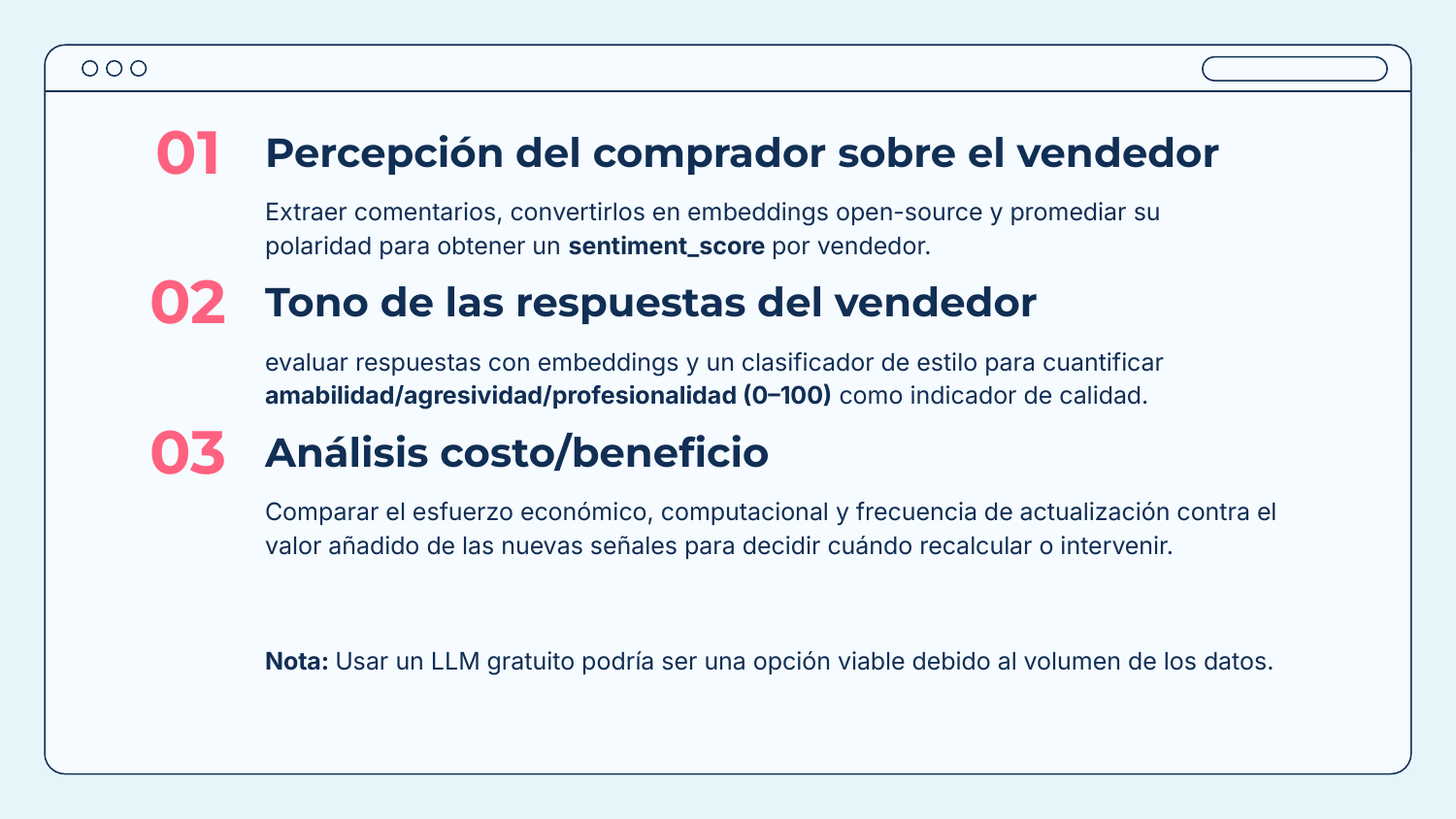

01
Percepción del comprador sobre el vendedor
Extraer comentarios, convertirlos en embeddings open-source y promediar su polaridad para obtener un sentiment_score por vendedor.
02
Tono de las respuestas del vendedor
evaluar respuestas con embeddings y un clasificador de estilo para cuantificar amabilidad/agresividad/profesionalidad (0–100) como indicador de calidad.
03
Análisis costo/beneficio
Comparar el esfuerzo económico, computacional y frecuencia de actualización contra el valor añadido de las nuevas señales para decidir cuándo recalcular o intervenir.
Nota: Usar un LLM gratuito podría ser una opción viable debido al volumen de los datos.